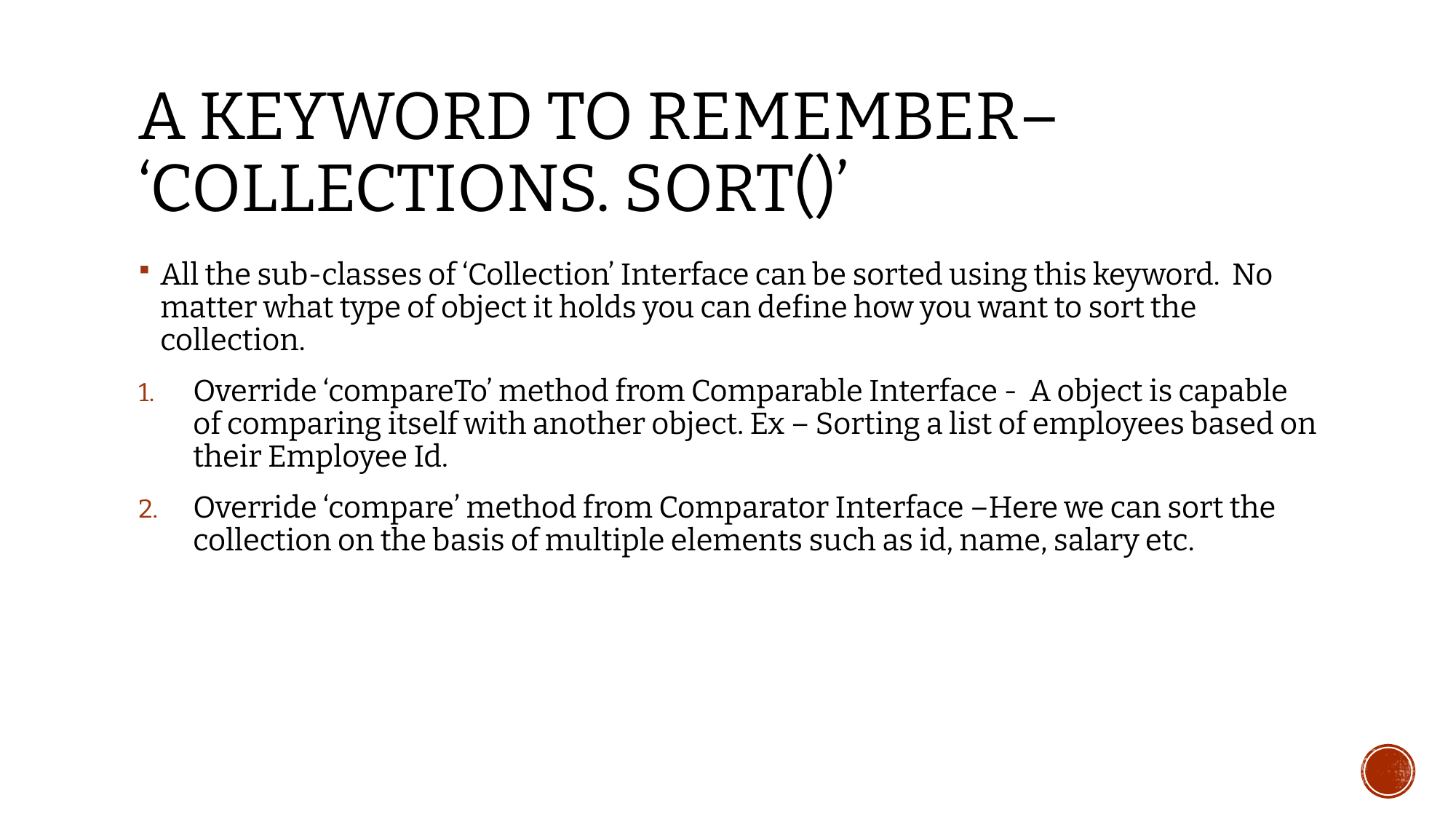

# A keyword to remember– ‘collections. Sort()’
All the sub-classes of ‘Collection’ Interface can be sorted using this keyword.  No matter what type of object it holds you can define how you want to sort the collection.
Override ‘compareTo’ method from Comparable Interface -  A object is capable of comparing itself with another object. Ex – Sorting a list of employees based on their Employee Id.
Override ‘compare’ method from Comparator Interface –Here we can sort the collection on the basis of multiple elements such as id, name, salary etc.